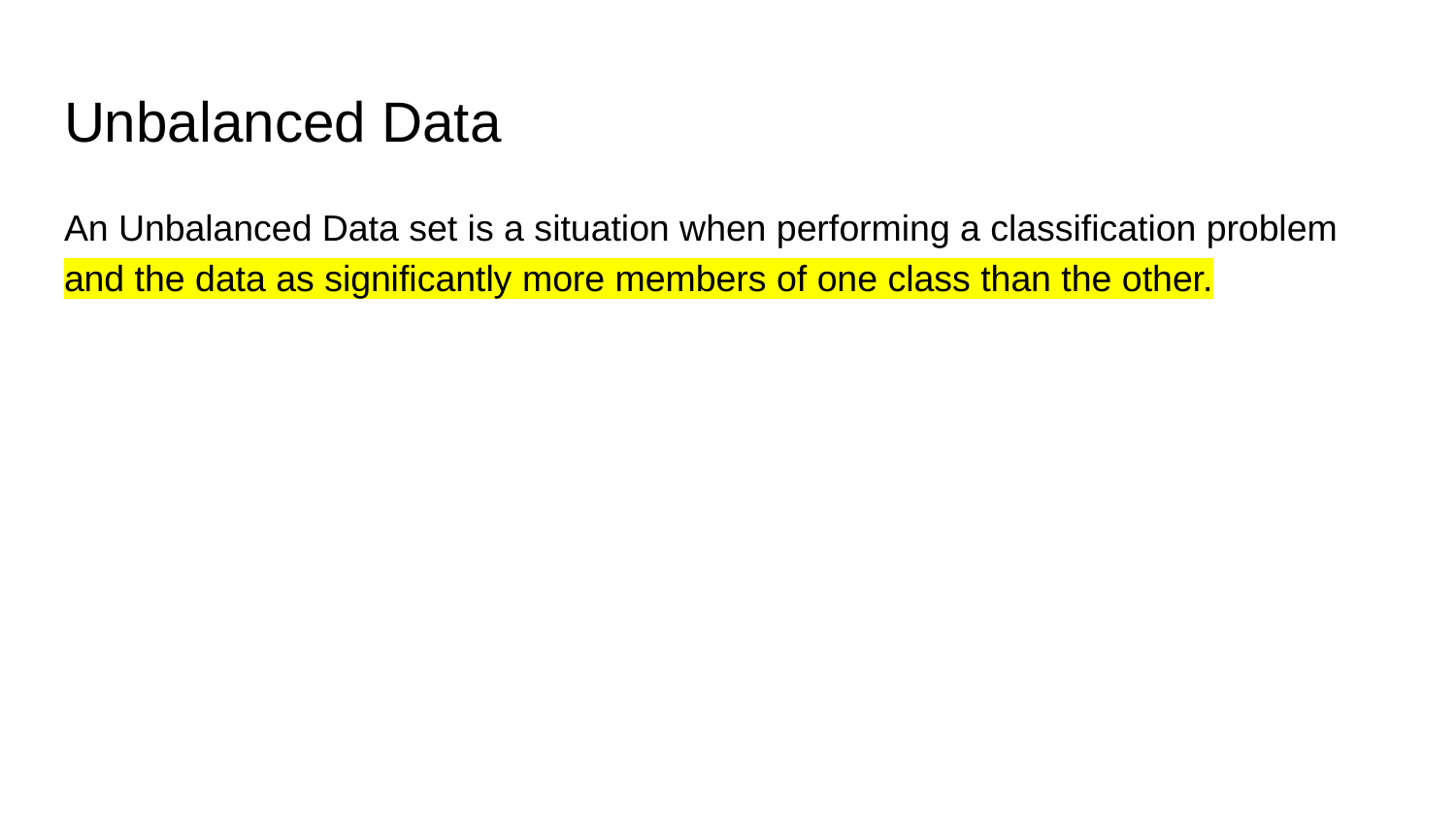

# Unbalanced Data
An Unbalanced Data set is a situation when performing a classification problem and the data as significantly more members of one class than the other.